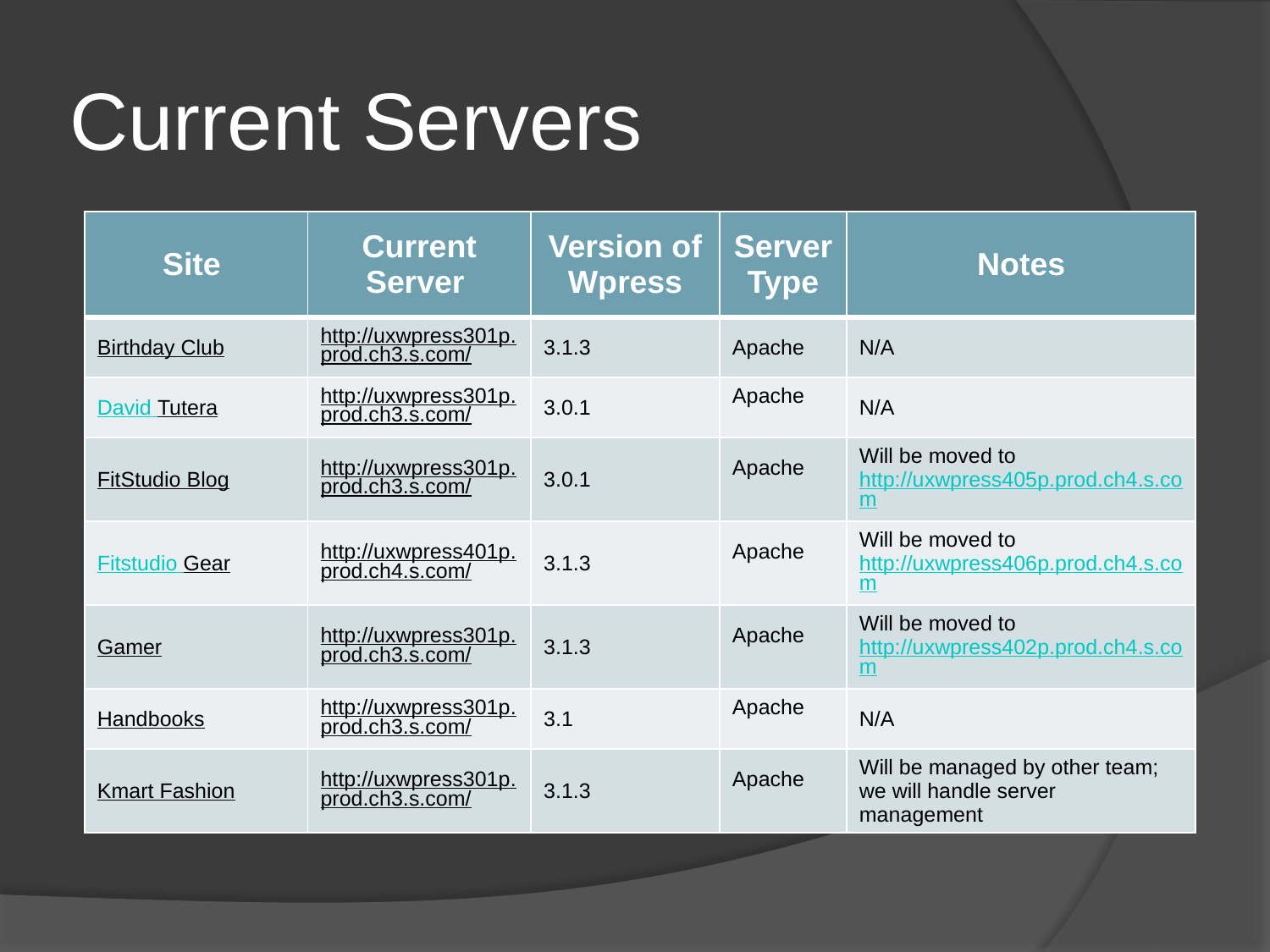

# Current Servers
| Site | Current Server | Version of Wpress | Server Type | Notes |
| --- | --- | --- | --- | --- |
| Birthday Club | http://uxwpress301p.prod.ch3.s.com/ | 3.1.3 | Apache | N/A |
| David Tutera | http://uxwpress301p.prod.ch3.s.com/ | 3.0.1 | Apache | N/A |
| FitStudio Blog | http://uxwpress301p.prod.ch3.s.com/ | 3.0.1 | Apache | Will be moved to http://uxwpress405p.prod.ch4.s.com |
| Fitstudio Gear | http://uxwpress401p.prod.ch4.s.com/ | 3.1.3 | Apache | Will be moved to http://uxwpress406p.prod.ch4.s.com |
| Gamer | http://uxwpress301p.prod.ch3.s.com/ | 3.1.3 | Apache | Will be moved to http://uxwpress402p.prod.ch4.s.com |
| Handbooks | http://uxwpress301p.prod.ch3.s.com/ | 3.1 | Apache | N/A |
| Kmart Fashion | http://uxwpress301p.prod.ch3.s.com/ | 3.1.3 | Apache | Will be managed by other team; we will handle server management |